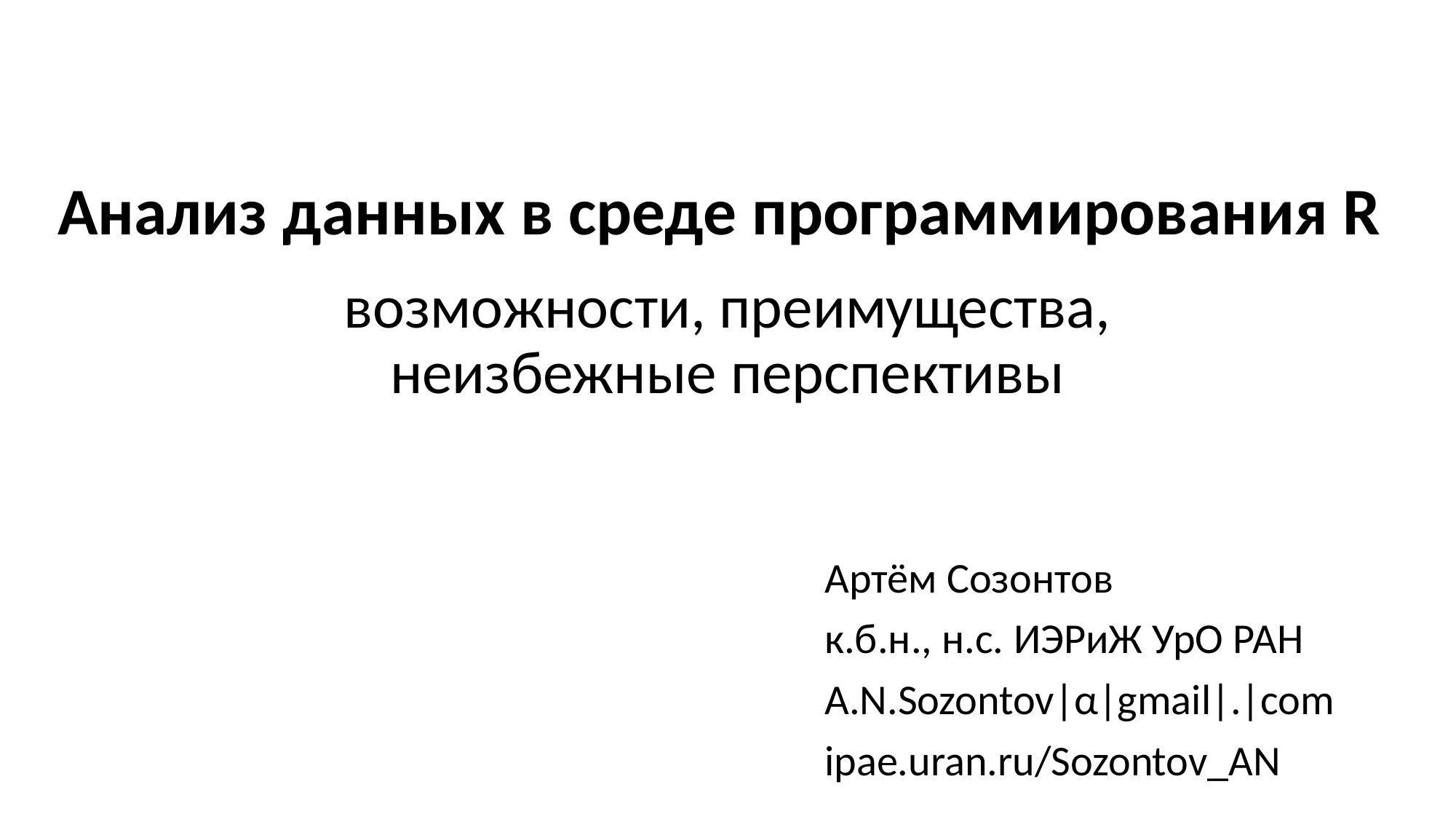

# Анализ данных в среде программирования R возможности, преимущества, неизбежные перспективы
Артём Созонтов
к.б.н., н.с. ИЭРиЖ УрО РАН
A.N.Sozontov|α|gmail|.|com
ipae.uran.ru/Sozontov_AN